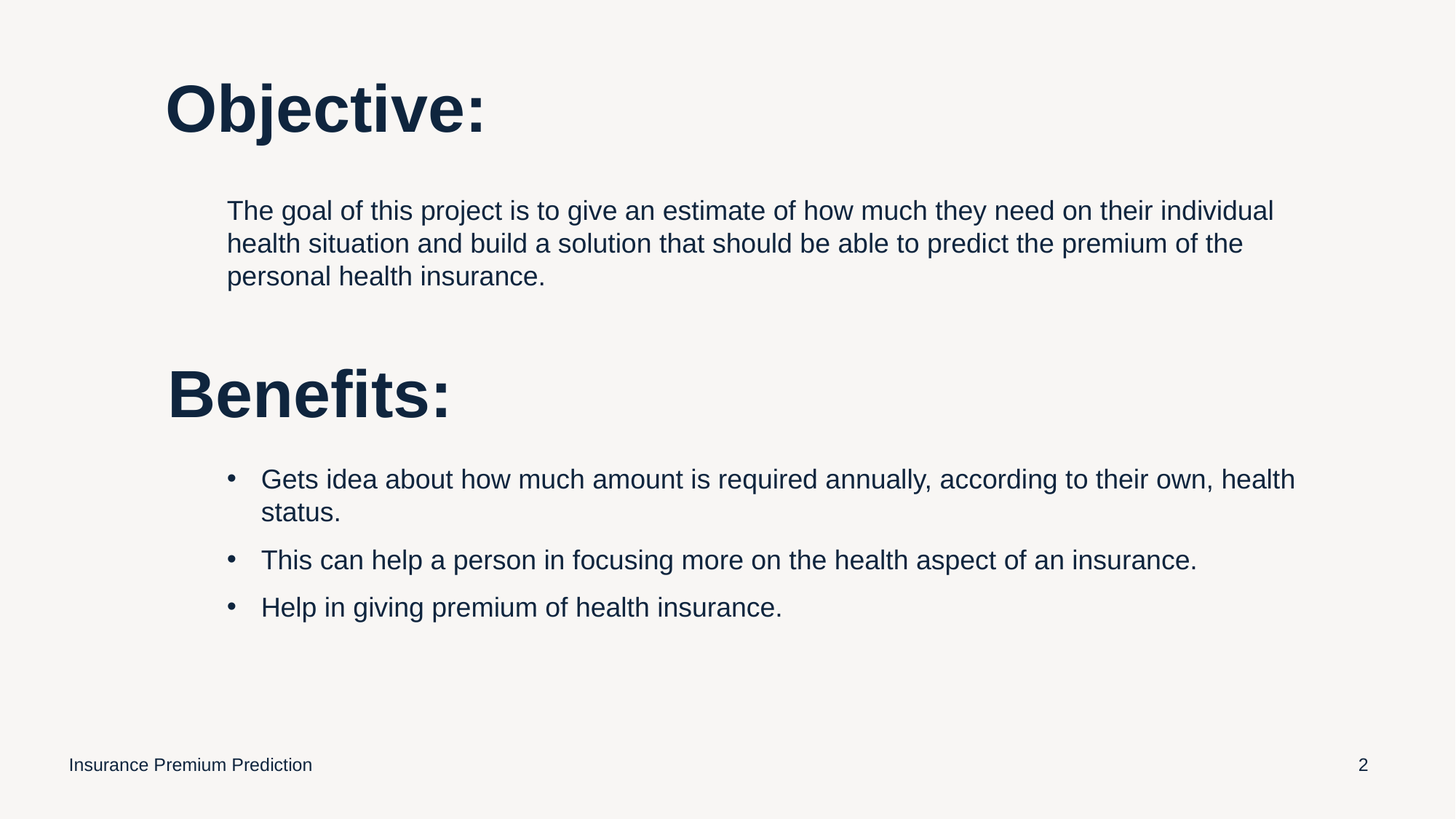

# Objective:
The goal of this project is to give an estimate of how much they need on their individual health situation and build a solution that should be able to predict the premium of the personal health insurance.
Benefits:
Gets idea about how much amount is required annually, according to their own, health status.
This can help a person in focusing more on the health aspect of an insurance.
Help in giving premium of health insurance.
Insurance Premium Prediction
2